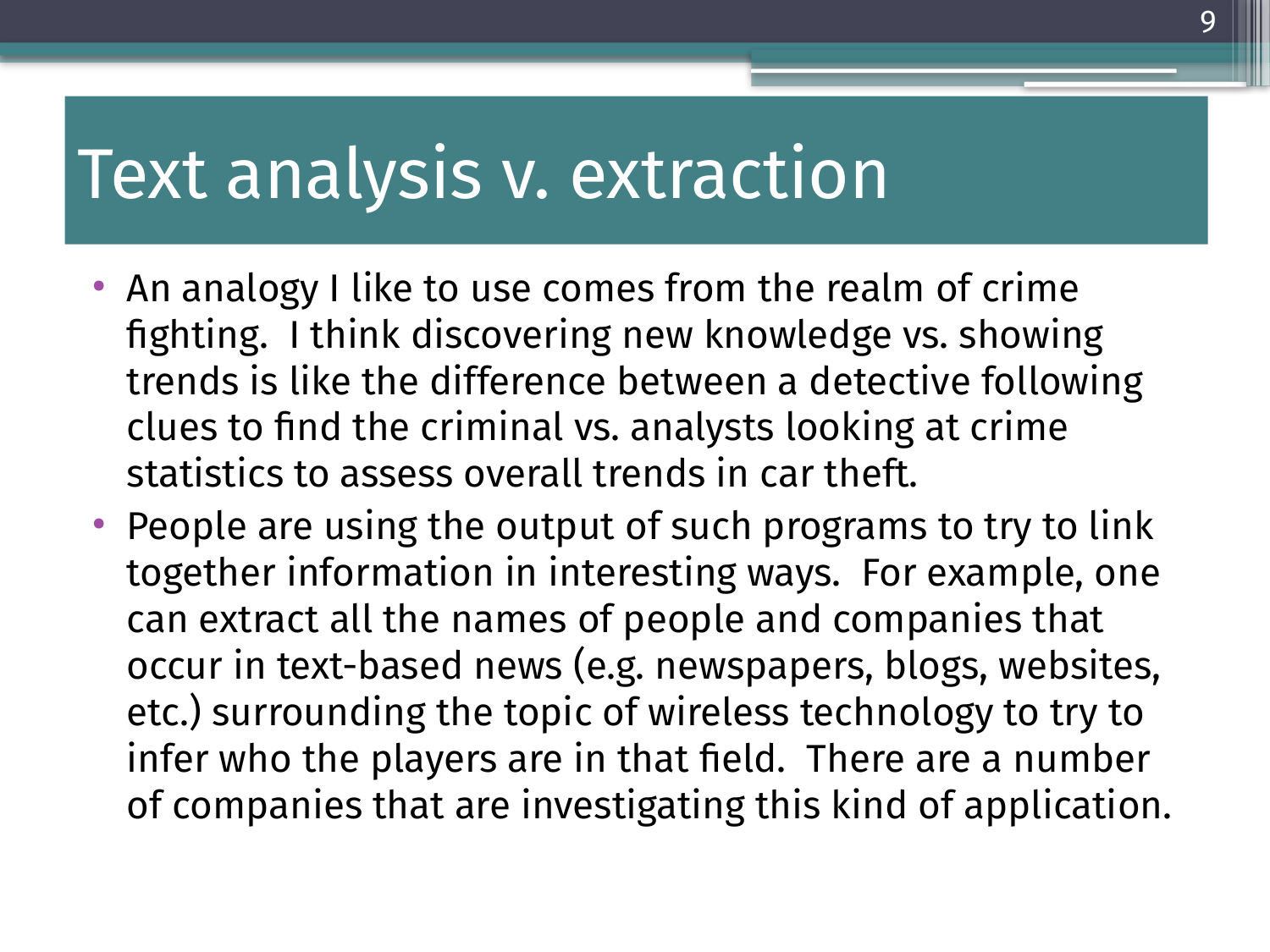

# Text analysis v. extraction
An analogy I like to use comes from the realm of crime fighting.  I think discovering new knowledge vs. showing trends is like the difference between a detective following clues to find the criminal vs. analysts looking at crime statistics to assess overall trends in car theft.
People are using the output of such programs to try to link together information in interesting ways.  For example, one can extract all the names of people and companies that occur in text-based news (e.g. newspapers, blogs, websites, etc.) surrounding the topic of wireless technology to try to infer who the players are in that field.  There are a number of companies that are investigating this kind of application.